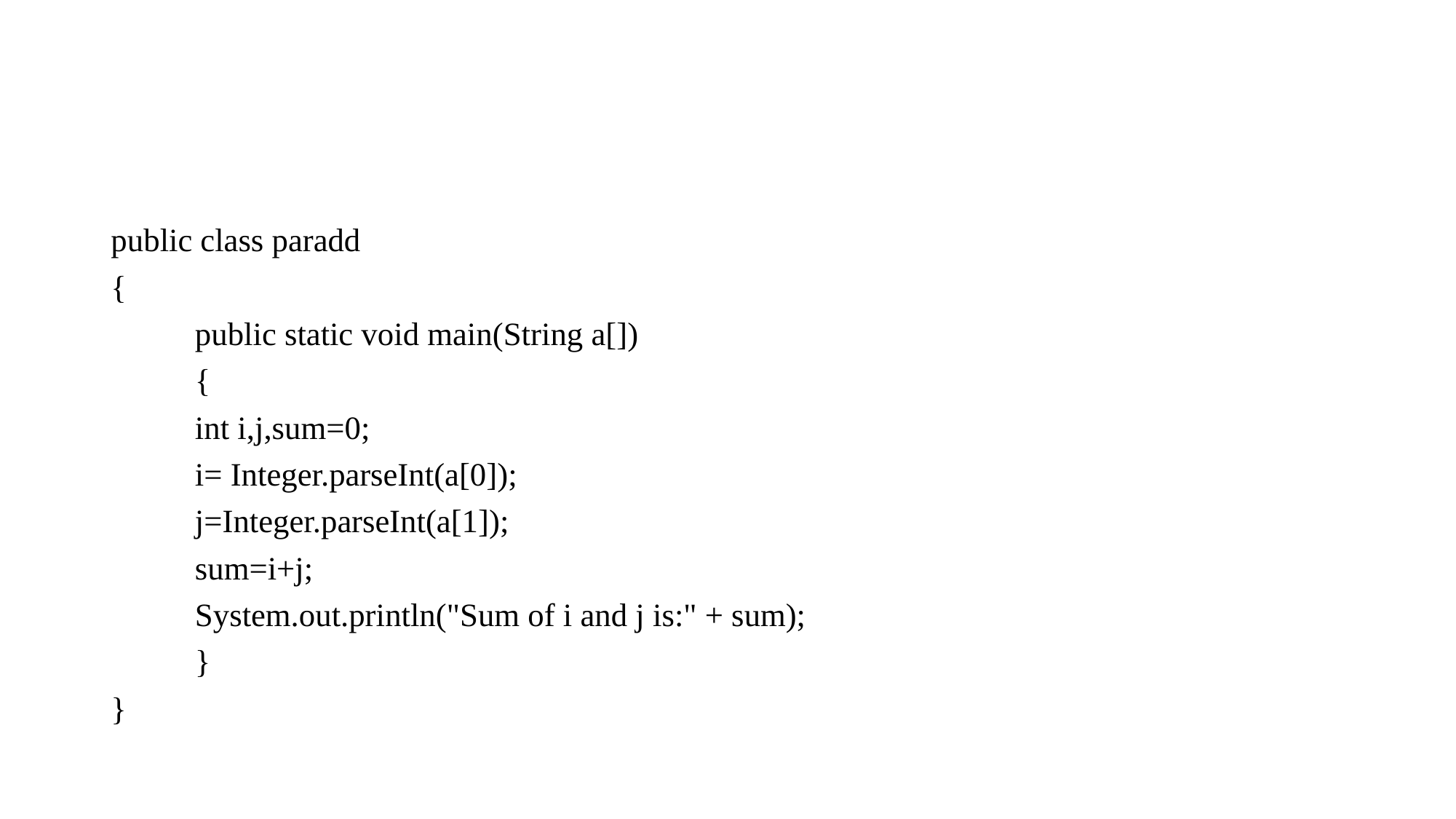

public class paradd
{
	public static void main(String a[])
	{
		int i,j,sum=0;
		i= Integer.parseInt(a[0]);
		j=Integer.parseInt(a[1]);
		sum=i+j;
		System.out.println("Sum of i and j is:" + sum);
	}
}